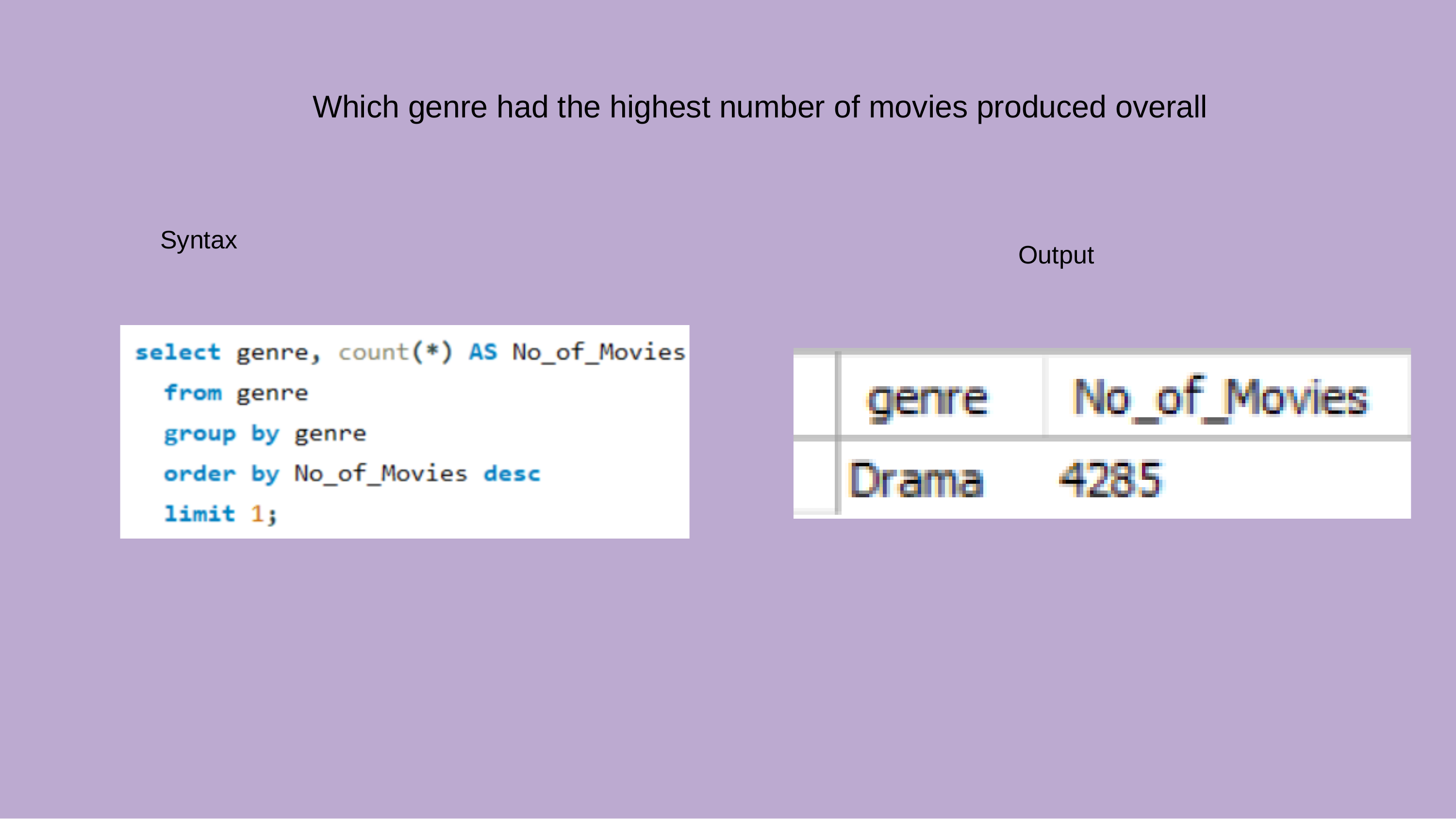

Which genre had the highest number of movies produced overall
Syntax
Output